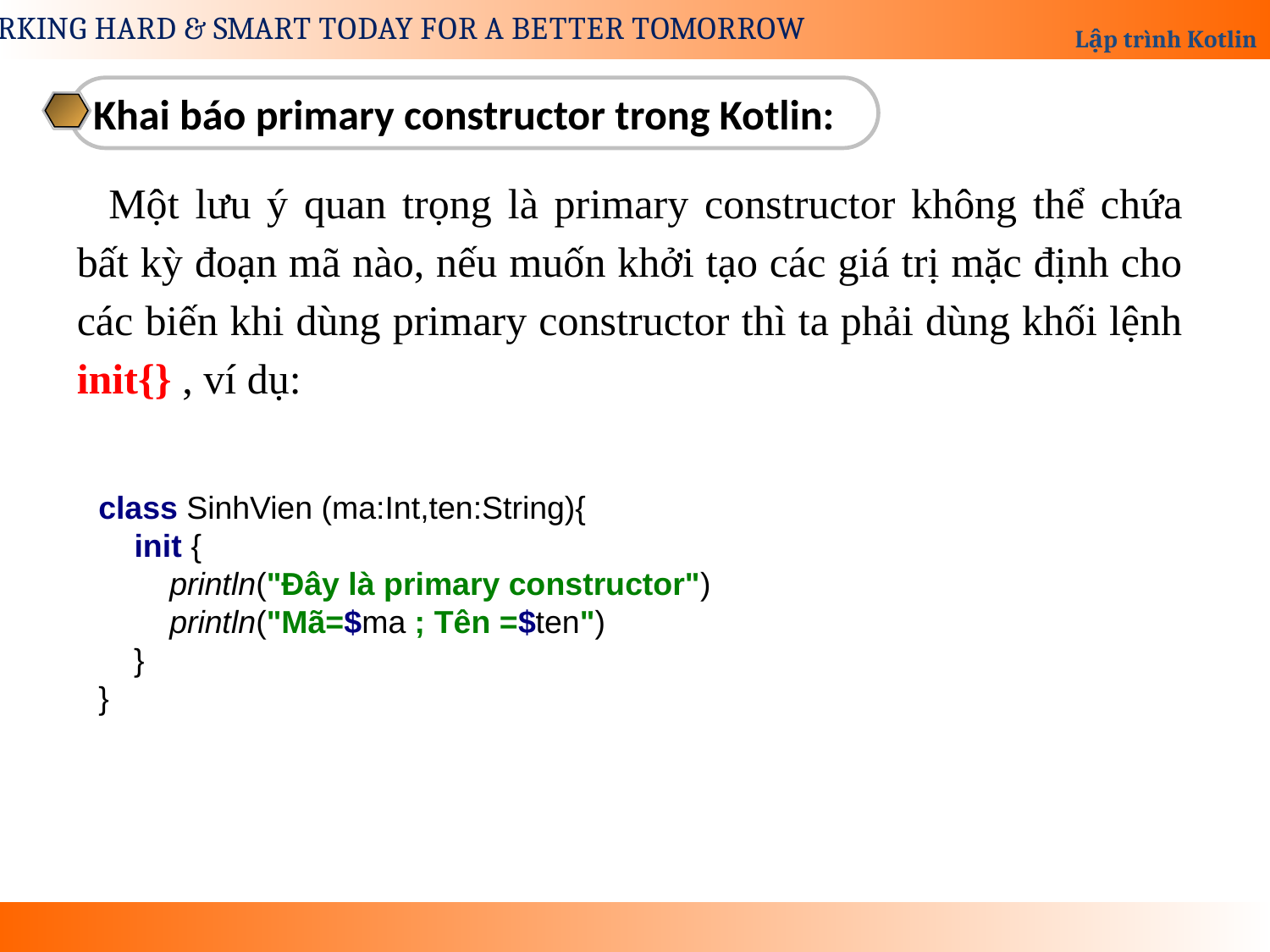

Khai báo primary constructor trong Kotlin:

Một lưu ý quan trọng là primary constructor không thể chứa bất kỳ đoạn mã nào, nếu muốn khởi tạo các giá trị mặc định cho các biến khi dùng primary constructor thì ta phải dùng khối lệnh init{} , ví dụ:
class SinhVien (ma:Int,ten:String){
    init {
        println("Đây là primary constructor")
        println("Mã=$ma ; Tên =$ten")
    }
}